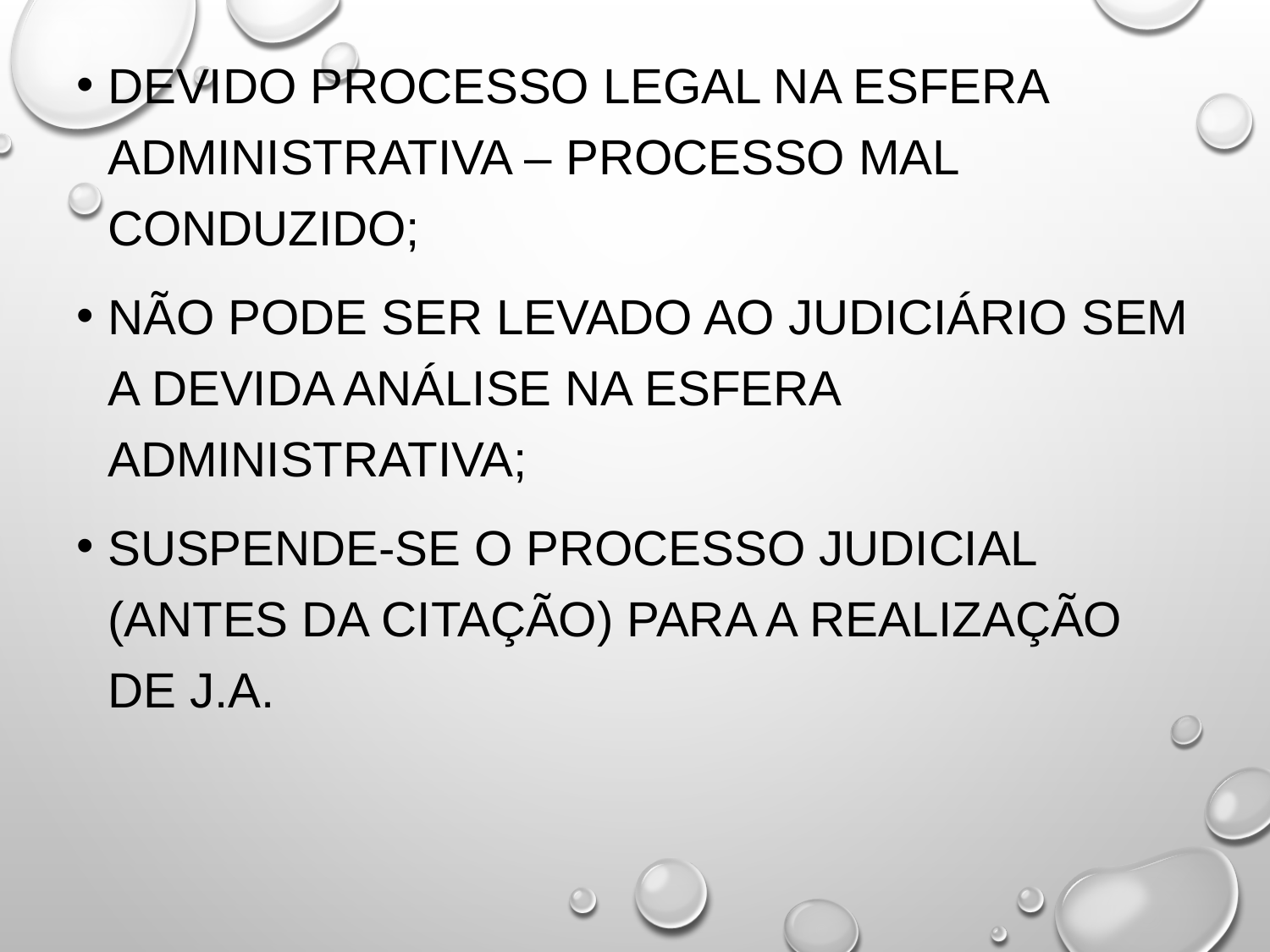

Devido processo legal na esfera administrativa – processo mal conduzido;
Não pode ser levado ao Judiciário sem a devida análise na esfera administrativa;
Suspende-se o processo judicial (antes da citação) para a realização de J.A.

#